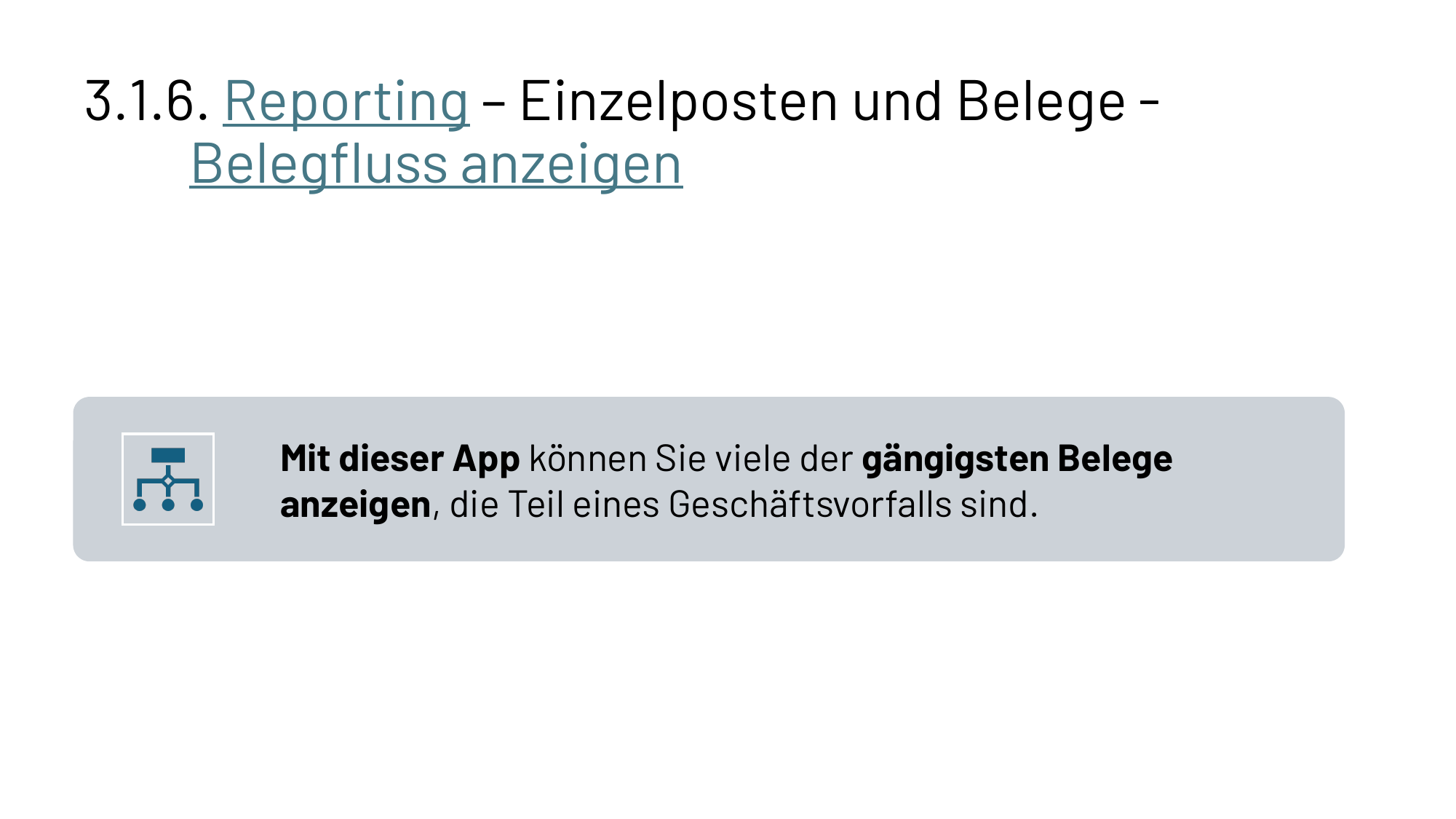

# 3.1.6. Reporting – Einzelposten und Belege - Belegfluss anzeigen
Mit dieser App können Sie viele der gängigsten Belege anzeigen, die Teil eines Geschäftsvorfalls sind.